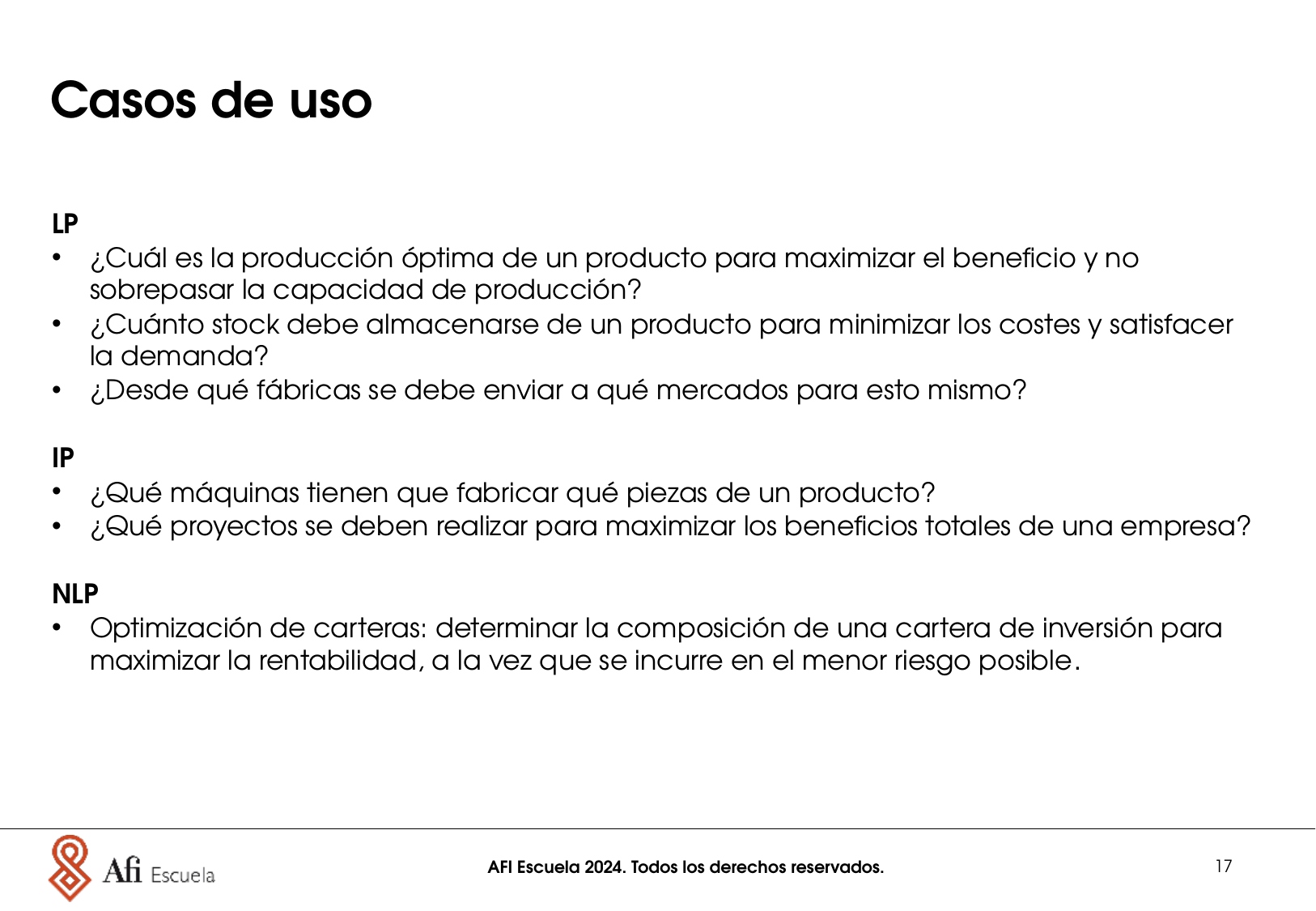

Casos de uso
LP
¿Cuál es la producción óptima de un producto para maximizar el beneficio y no sobrepasar la capacidad de producción?
¿Cuánto stock debe almacenarse de un producto para minimizar los costes y satisfacer la demanda?
¿Desde qué fábricas se debe enviar a qué mercados para esto mismo?

IP
¿Qué máquinas tienen que fabricar qué piezas de un producto?
¿Qué proyectos se deben realizar para maximizar los beneficios totales de una empresa?

NLP
Optimización de carteras: determinar la composición de una cartera de inversión para maximizar la rentabilidad, a la vez que se incurre en el menor riesgo posible.

AFI Escuela 2024. Todos los derechos reservados.
17